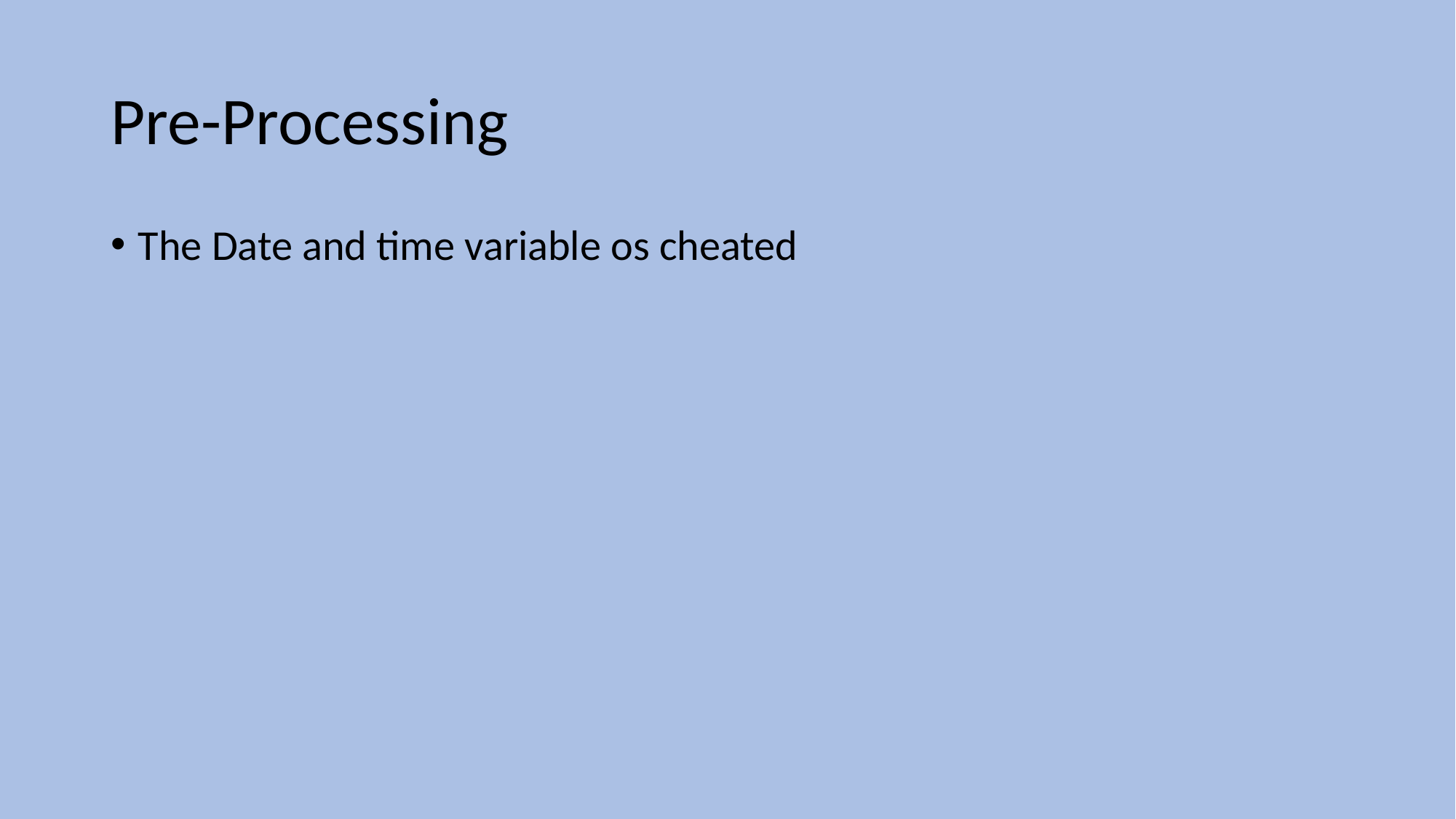

# Pre-Processing
The Date and time variable os cheated